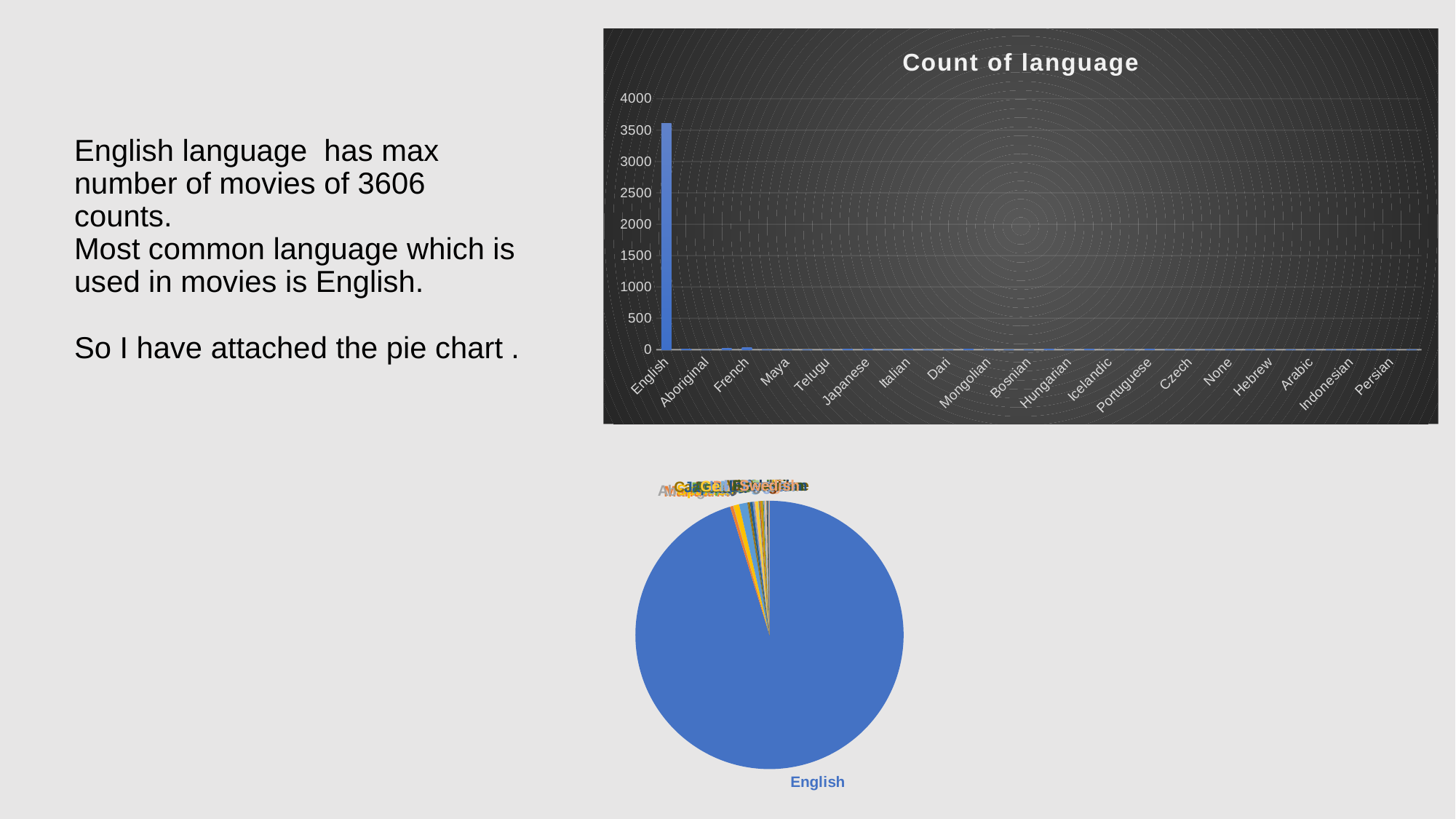

### Chart: Count of language

| Category | Count |
|---|---|
| English | 3606.0 |
| Mandarin | 14.0 |
| Aboriginal | 2.0 |
| Spanish | 26.0 |
| French | 37.0 |
| Filipino | 1.0 |
| Maya | 1.0 |
| Kazakh | 1.0 |
| Telugu | 1.0 |
| Cantonese | 8.0 |
| Japanese | 12.0 |
| Aramaic | 1.0 |
| Italian | 7.0 |
| Dutch | 3.0 |
| Dari | 2.0 |
| German | 13.0 |
| Mongolian | 1.0 |
| Thai | 3.0 |
| Bosnian | 1.0 |
| Korean | 5.0 |
| Hungarian | 1.0 |
| Hindi | 10.0 |
| Icelandic | 1.0 |
| Danish | 3.0 |
| Portuguese | 5.0 |
| Norwegian | 4.0 |
| Czech | 1.0 |
| Russian | 1.0 |
| None | 1.0 |
| Zulu | 1.0 |
| Hebrew | 3.0 |
| Dzongkha | 1.0 |
| Arabic | 1.0 |
| Vietnamese | 1.0 |
| Indonesian | 2.0 |
| Romanian | 1.0 |
| Persian | 3.0 |
| Swedish | 1.0 |
# English language  has max number of movies of 3606 counts.
Most common language which is used in movies is English.
So I have attached the pie chart .

[unsupported chart]